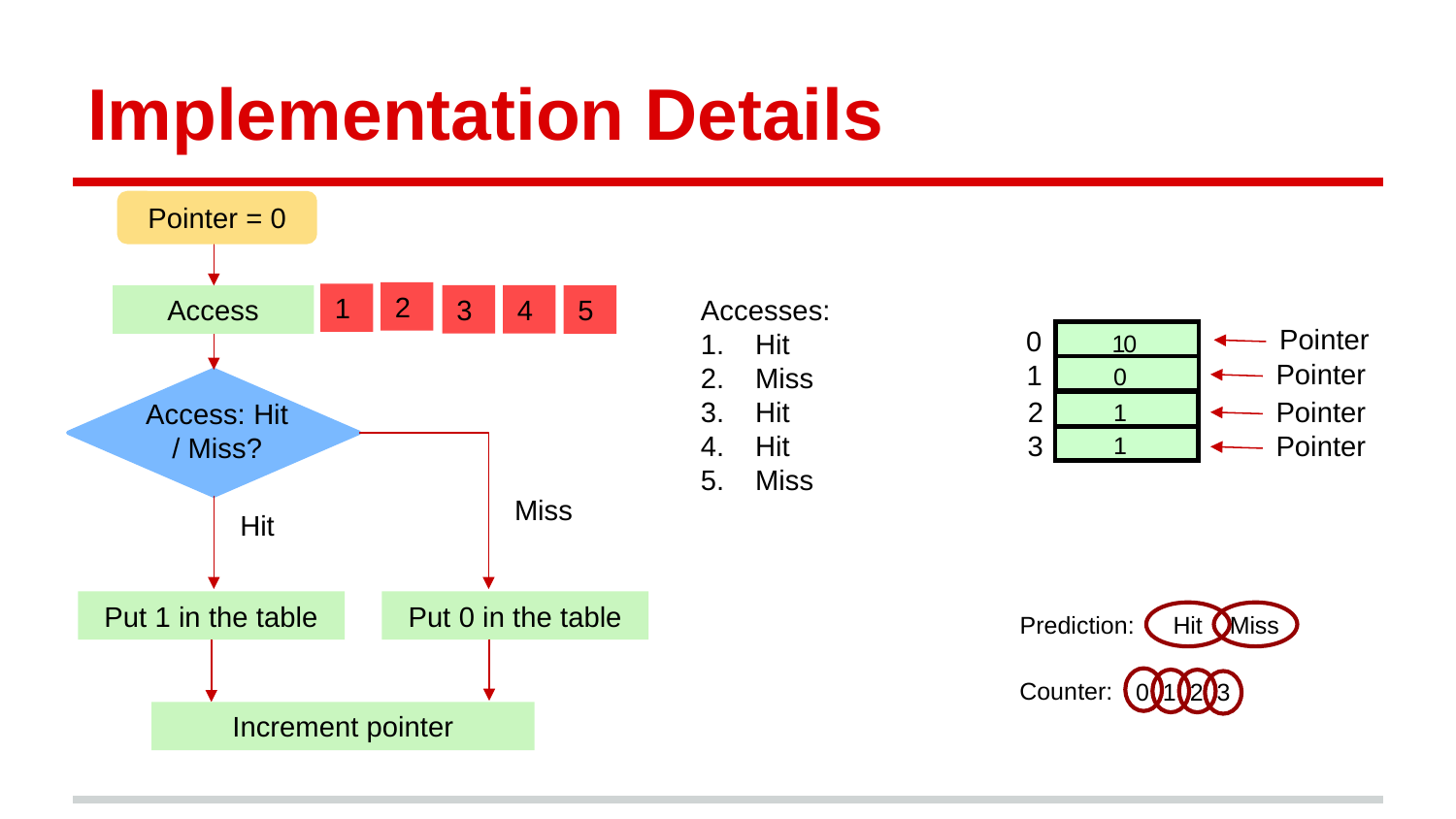

# Implementation Details
Pointer = 0
2
1
3
4
5
Access

Access: Hit / Miss?
Miss
Hit
Put 0 in the table
Put 1 in the table
Increment pointer
Accesses:
Hit
Miss
Hit
Hit
Miss
Pointer
 0
0

1
Pointer
 1
0

Pointer
 2
1

Pointer
 3
1

Hit    Miss
Prediction:
Counter:

0  1  2  3